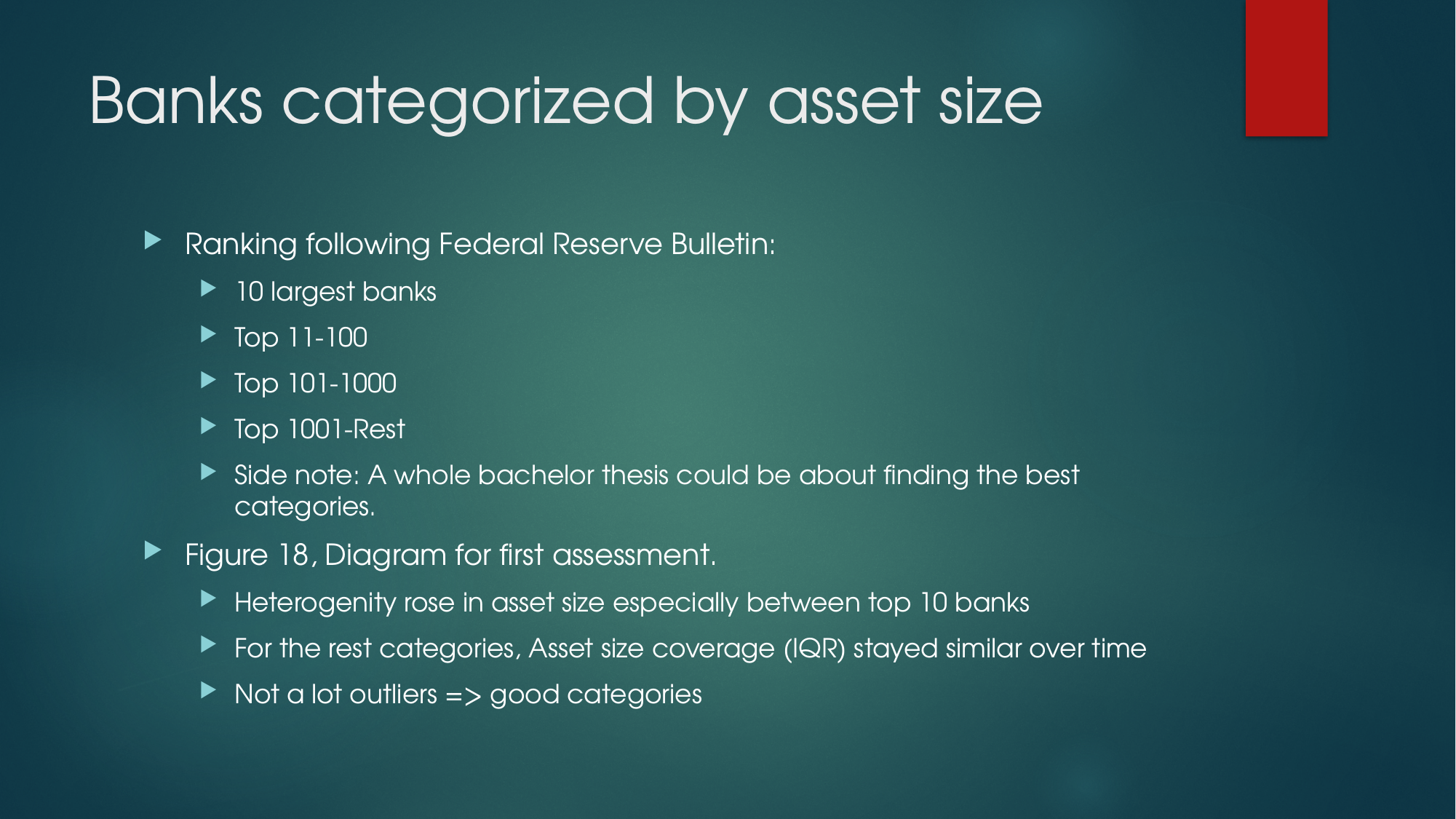

# Banks categorized by asset size
Ranking following Federal Reserve Bulletin:
10 largest banks
Top 11-100
Top 101-1000
Top 1001-Rest
Side note: A whole bachelor thesis could be about finding the best categories.
Figure 18, Diagram for first assessment.
Heterogenity rose in asset size especially between top 10 banks
For the rest categories, Asset size coverage (IQR) stayed similar over time
Not a lot outliers => good categories